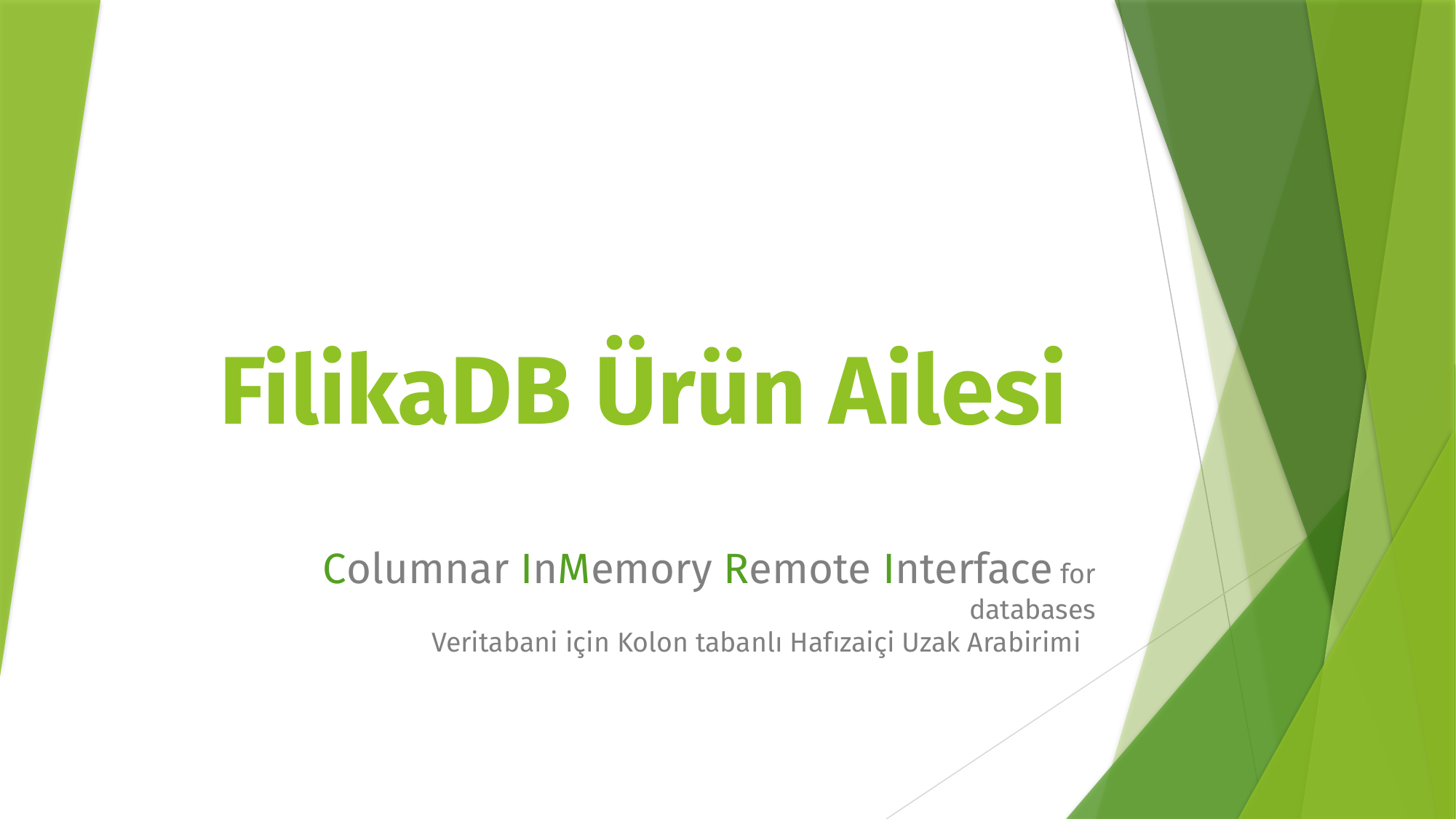

# FilikaDB Ürün Ailesi
Columnar InMemory Remote Interface for databases
Veritabani için Kolon tabanlı Hafızaiçi Uzak Arabirimi